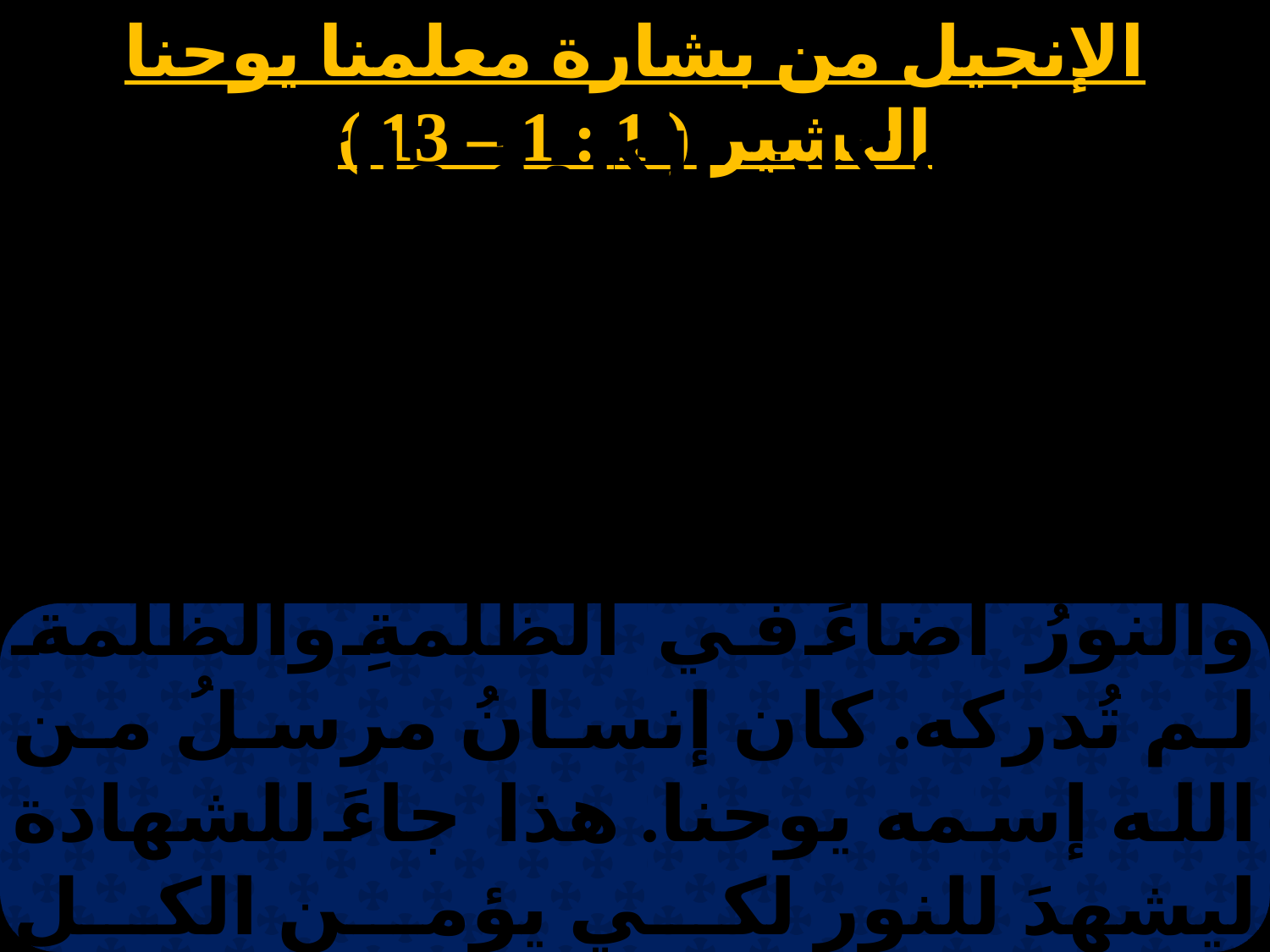

# الإنجيل من بشارة معلمنا يوحنا البشير ( 1 : 1 – 13 )
في البدءِ كان الكلمةُ والكلمةُ كان عند اللهِ وكان الكلمةُ اللهُ. هذا كان في البدءِ. كل شئٍ به كان وبغيره لم يكن شئُ مَّما كان. فيه كانت الحياةُ والحياة كانت نور الناسِ. والنورُ أضاءَ في الظلمةِ والظلمةُ لم تُدركه. كان إنسانُ مرسلُ من الله إسمه يوحنا. هذا جاءَ للشهادة ليشهدَ للنورِ لكي يؤمن الكل بواسطته. لم يكن هو النور بل ليشهد للنور. كان النورُ الحقيقي الذي يُنير كلَّ إنسانٍ آتياً إلي العالم. كان في العالم وكوّن العالم به ولم يعرفه العالمُ. إلي خاصَّتهِ جاء وخاصتهُ لم تقبلهُ. وأما كلُّ الذين قبلوهُ فأعطاهم سلطاناُ أن يصيروا أولاد الله الذين يُؤمنون بإسمه. الذين وُلدوا ليسَ من دمٍ ولا من مشيئةِ جسدِ ولا من مشيئة رجلٍ بل من الله.